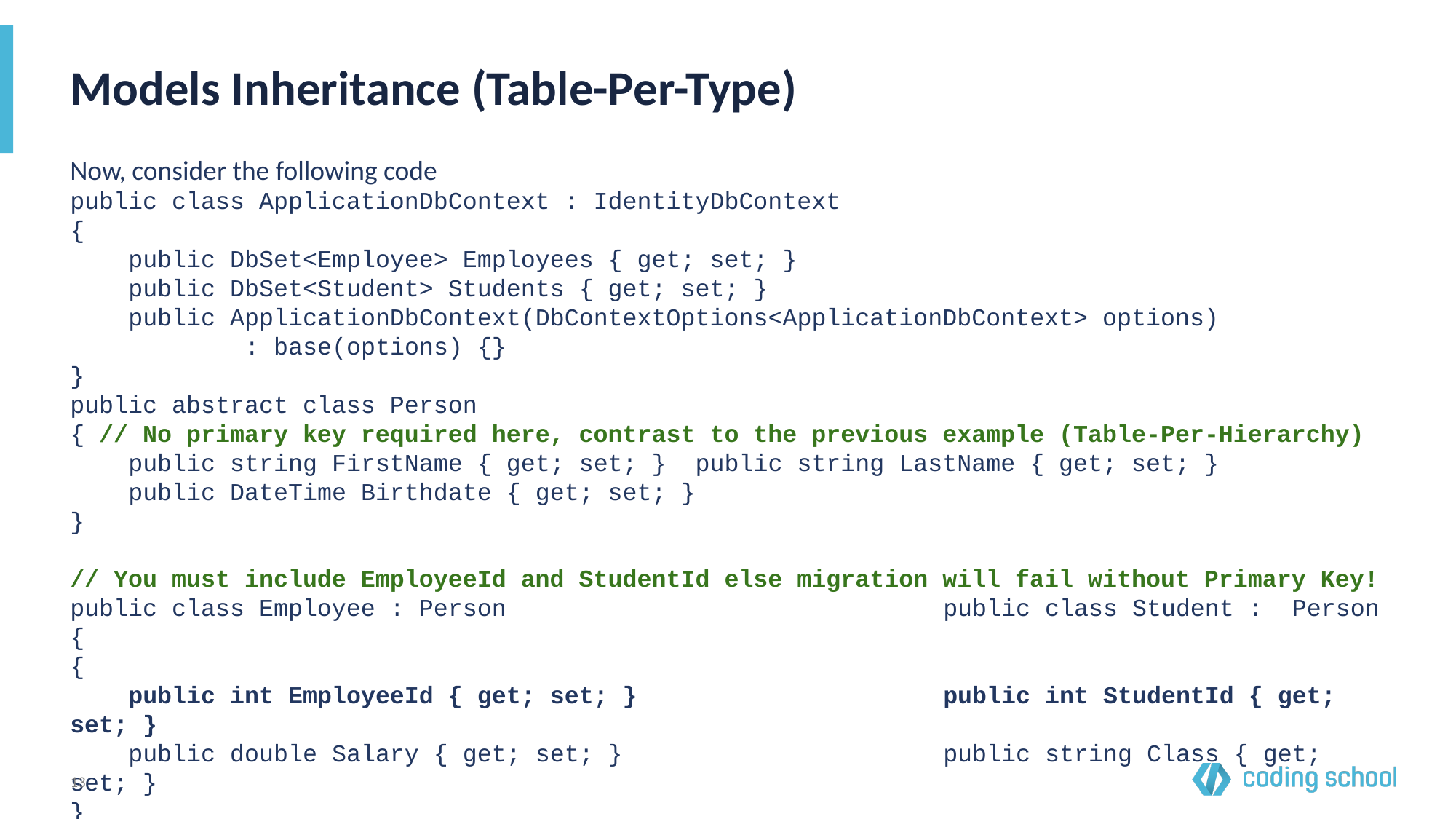

# Models Inheritance (Table-Per-Type)
Now, consider the following code
public class ApplicationDbContext : IdentityDbContext
{
    public DbSet<Employee> Employees { get; set; }
    public DbSet<Student> Students { get; set; }
    public ApplicationDbContext(DbContextOptions<ApplicationDbContext> options)
            : base(options) {}
}
public abstract class Person
{ // No primary key required here, contrast to the previous example (Table-Per-Hierarchy)
    public string FirstName { get; set; }  public string LastName { get; set; }
    public DateTime Birthdate { get; set; }
}

// You must include EmployeeId and StudentId else migration will fail without Primary Key!
public class Employee : Person				public class Student :  Person
{												{
    public int EmployeeId { get; set; }			public int StudentId { get; set; }
    public double Salary { get; set; }			public string Class { get; set; }
}												}

13